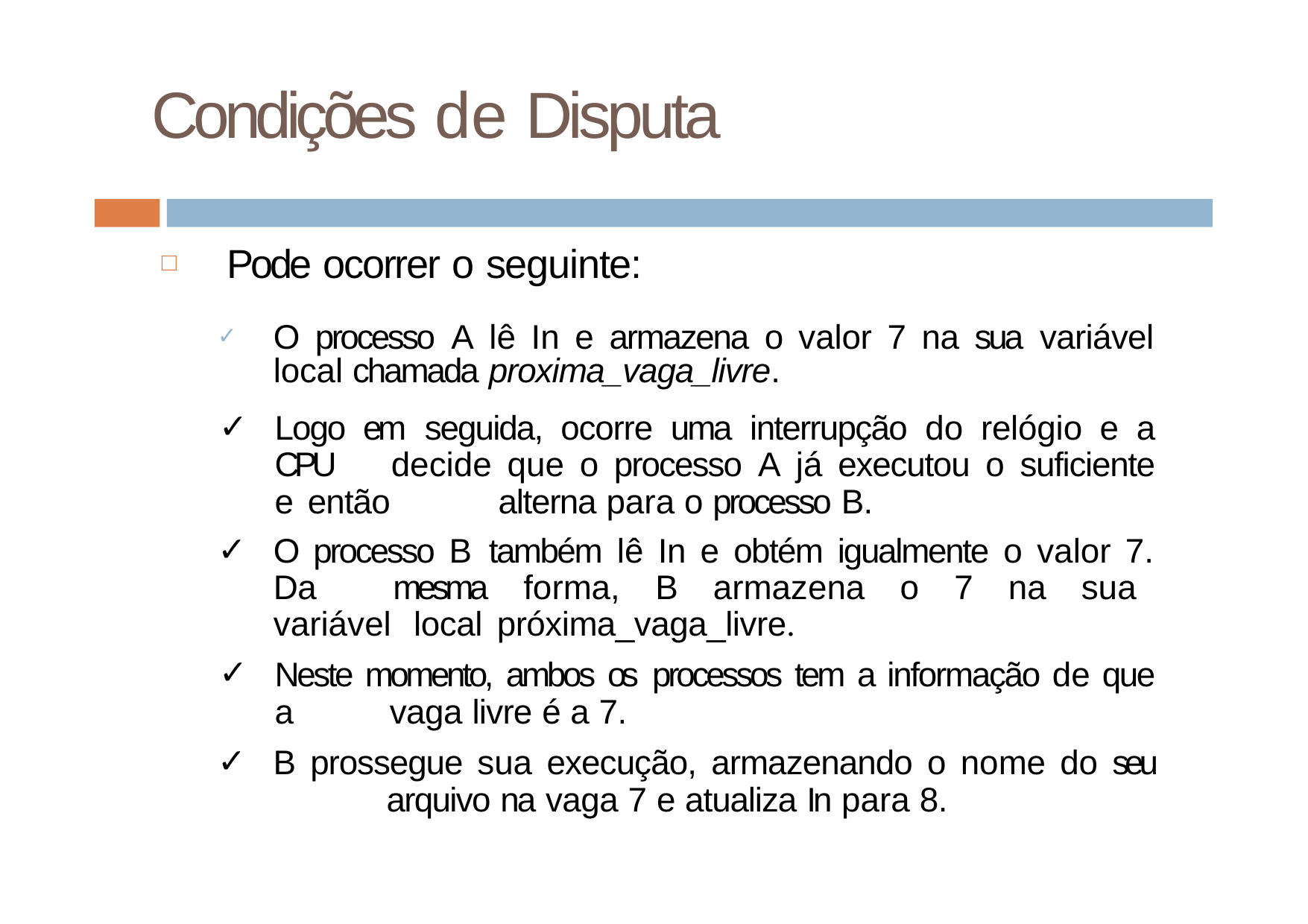

# Condições de Disputa
Pode ocorrer o seguinte:
O processo A lê In e armazena o valor 7 na sua variável local chamada proxima_vaga_livre.
Logo em seguida, ocorre uma interrupção do relógio e a CPU 	decide que o processo A já executou o suficiente e então 	alterna para o processo B.
O processo B também lê In e obtém igualmente o valor 7. Da 	mesma  forma,  B  armazena  o  7  na  sua  variável  local 	próxima_vaga_livre.
Neste momento, ambos os processos tem a informação de que a 	vaga livre é a 7.
B prossegue sua execução, armazenando o nome do seu 	arquivo na vaga 7 e atualiza In para 8.